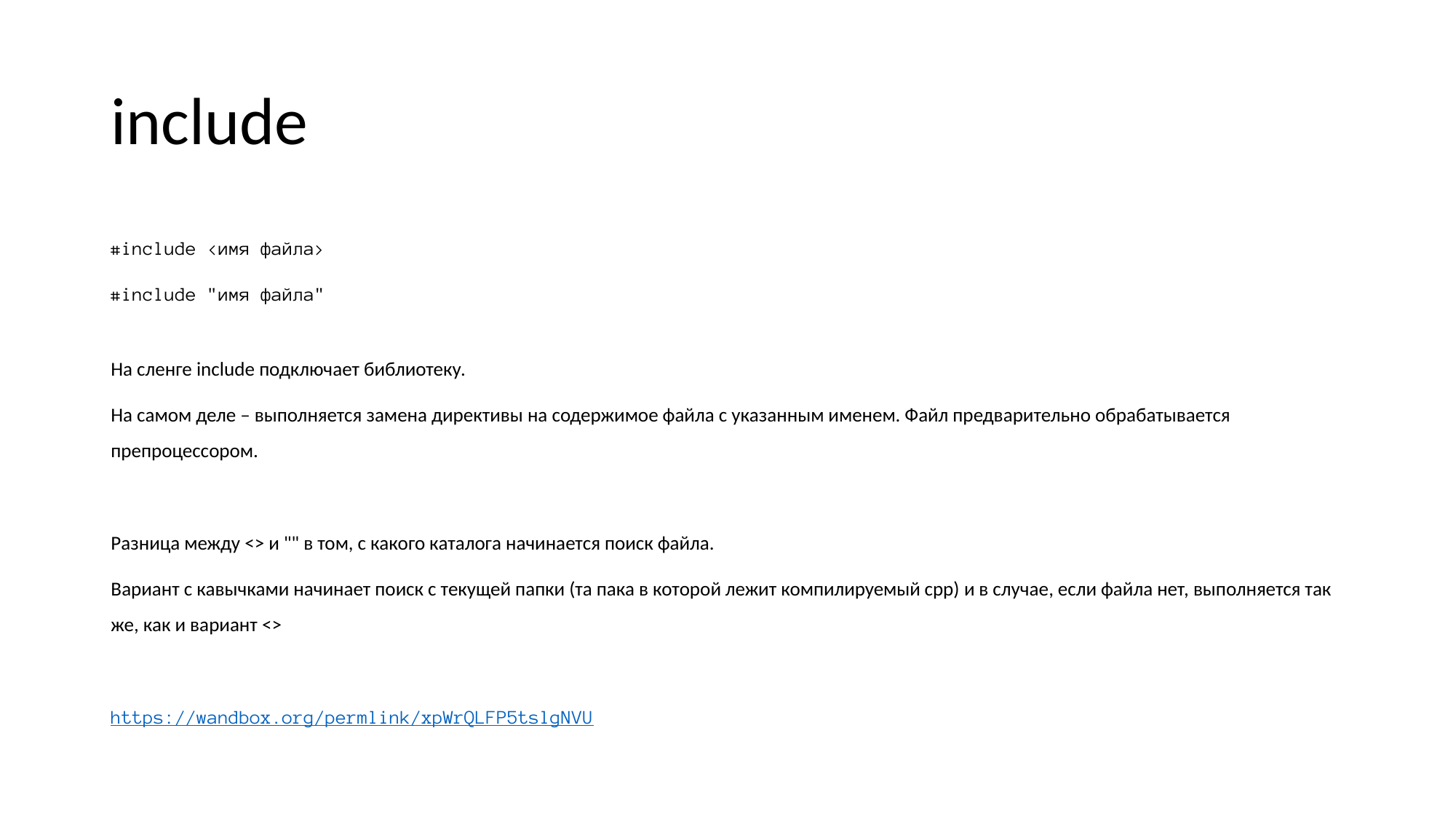

# include
#include <имя файла>
#include "имя файла"

На сленге include подключает библиотеку.
На самом деле – выполняется замена директивы на содержимое файла с указанным именем. Файл предварительно обрабатывается препроцессором.

Разница между <> и "" в том, с какого каталога начинается поиск файла.
Вариант с кавычками начинает поиск с текущей папки (та пака в которой лежит компилируемый cpp) и в случае, если файла нет, выполняется так же, как и вариант <>

https://wandbox.org/permlink/xpWrQLFP5tslgNVU